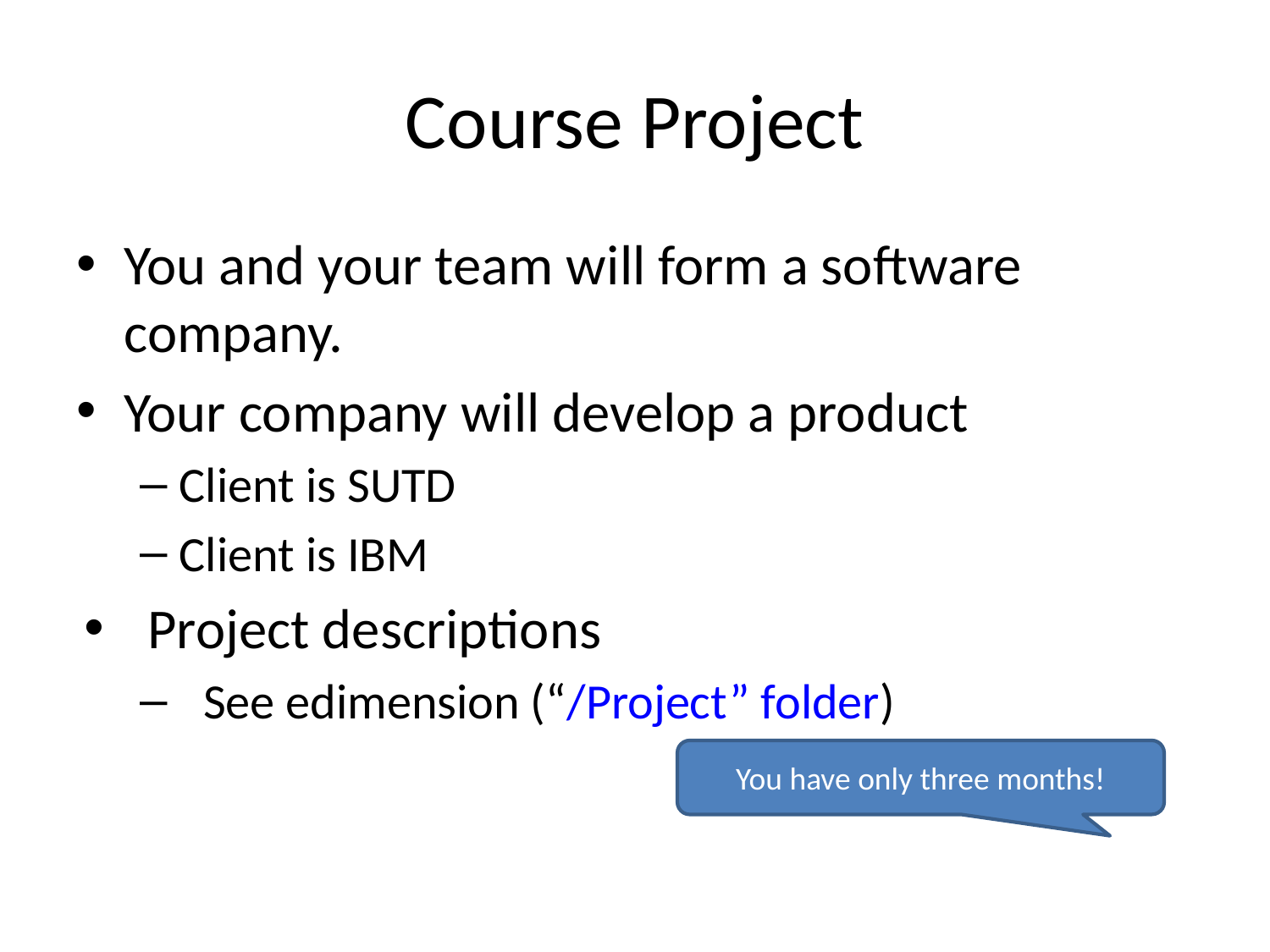

# Course Project
You and your team will form a software company.
Your company will develop a product
Client is SUTD
Client is IBM
Project descriptions
See edimension (“/Project” folder)
You have only three months!